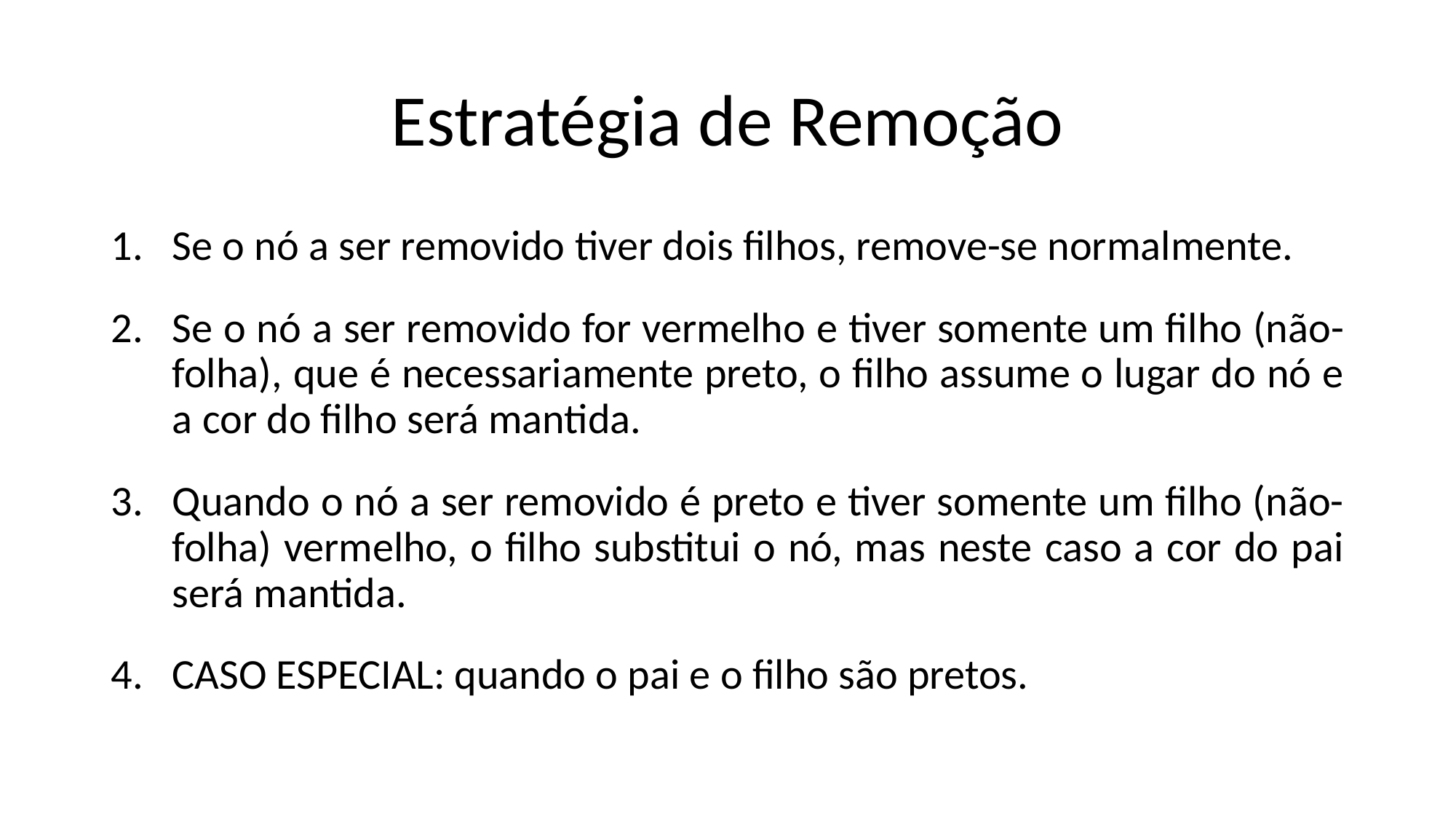

# Estratégia de Remoção
Se o nó a ser removido tiver dois filhos, remove-se normalmente.
Se o nó a ser removido for vermelho e tiver somente um filho (não-folha), que é necessariamente preto, o filho assume o lugar do nó e a cor do filho será mantida.
Quando o nó a ser removido é preto e tiver somente um filho (não-folha) vermelho, o filho substitui o nó, mas neste caso a cor do pai será mantida.
CASO ESPECIAL: quando o pai e o filho são pretos.